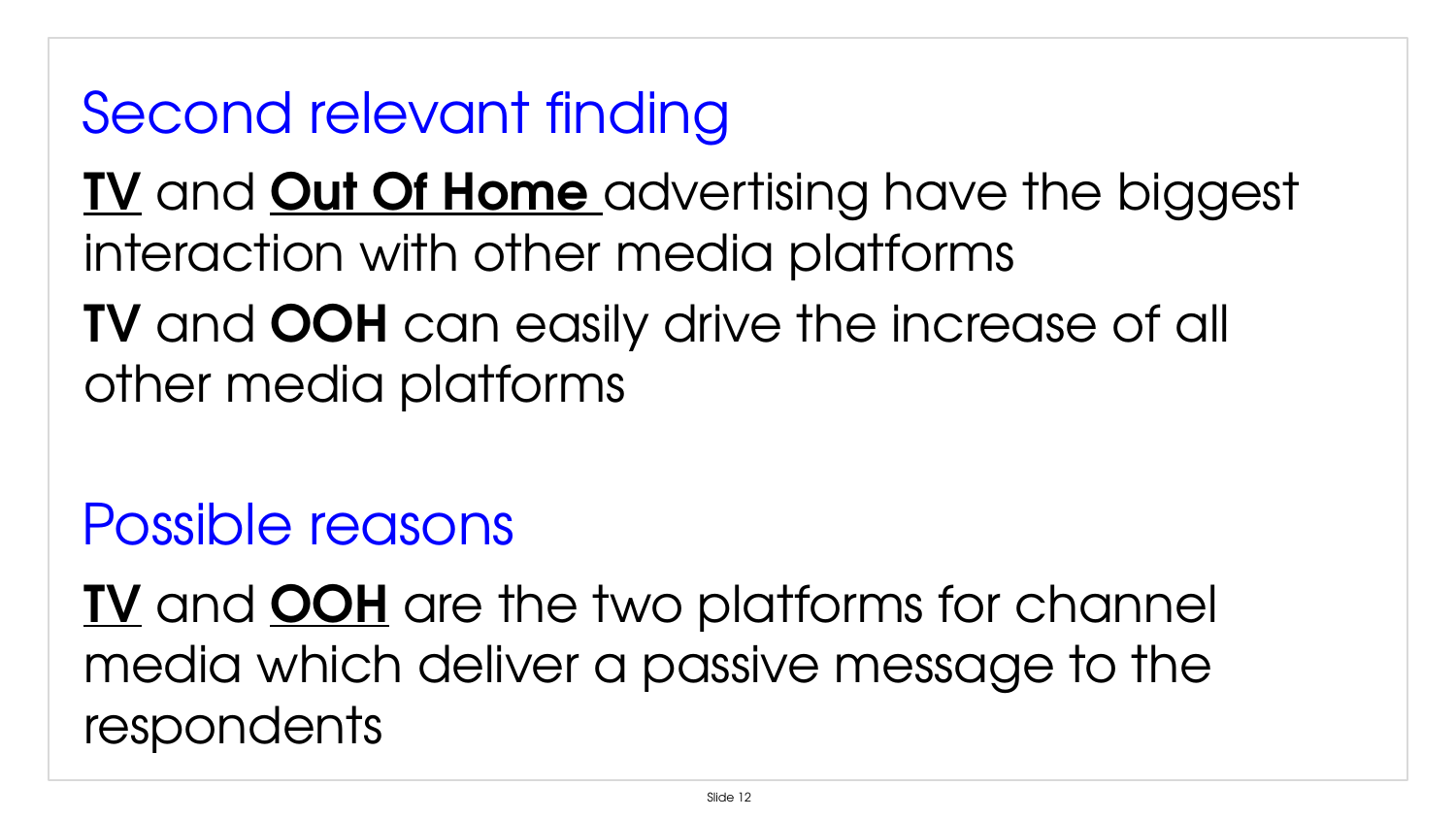

# Second relevant finding
TV and Out Of Home advertising have the biggest interaction with other media platforms
TV and OOH can easily drive the increase of all other media platforms
Possible reasons
TV and OOH are the two platforms for channel media which deliver a passive message to the respondents
Slide 12